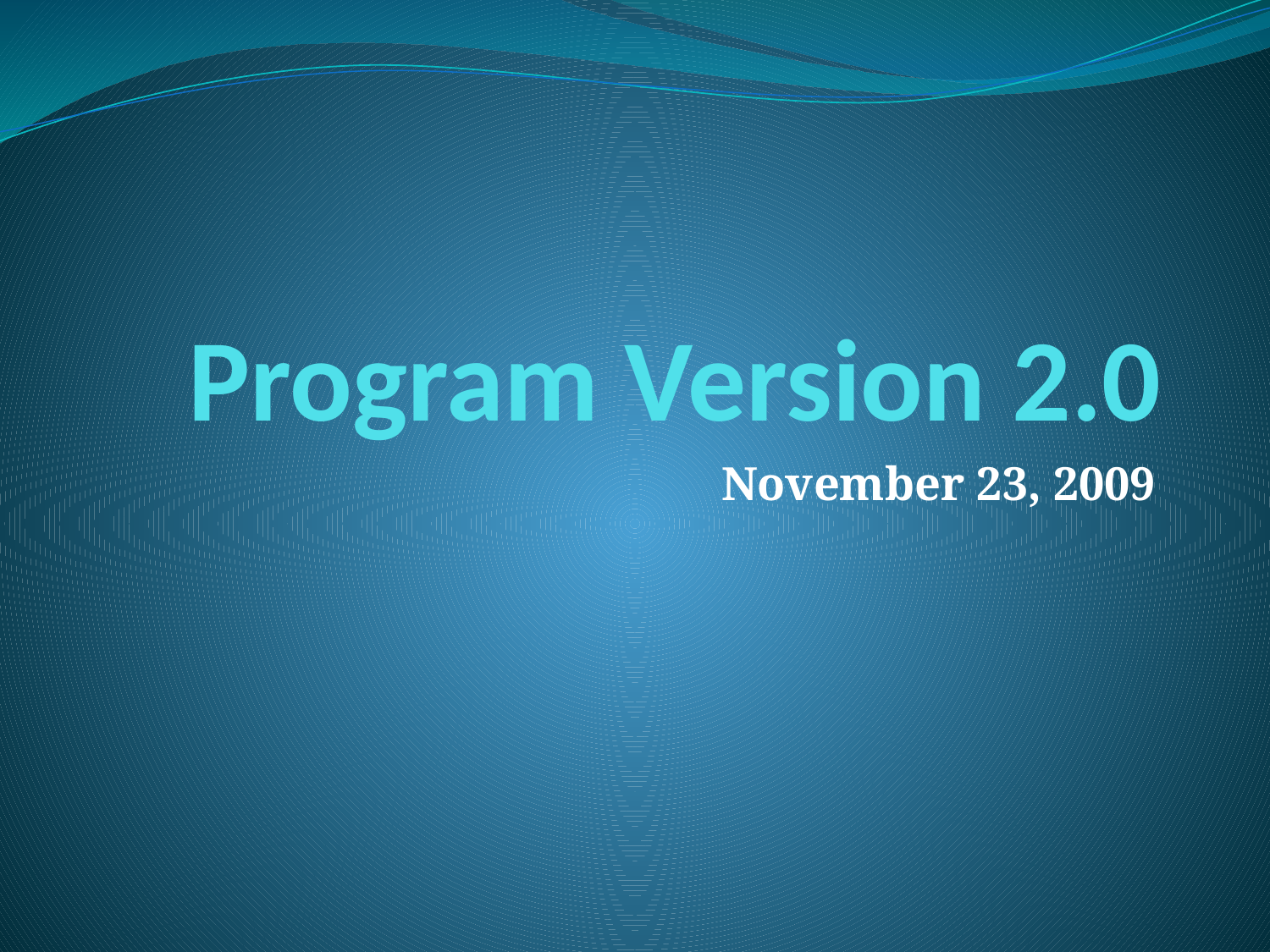

# Program Version 2.0
November 23, 2009